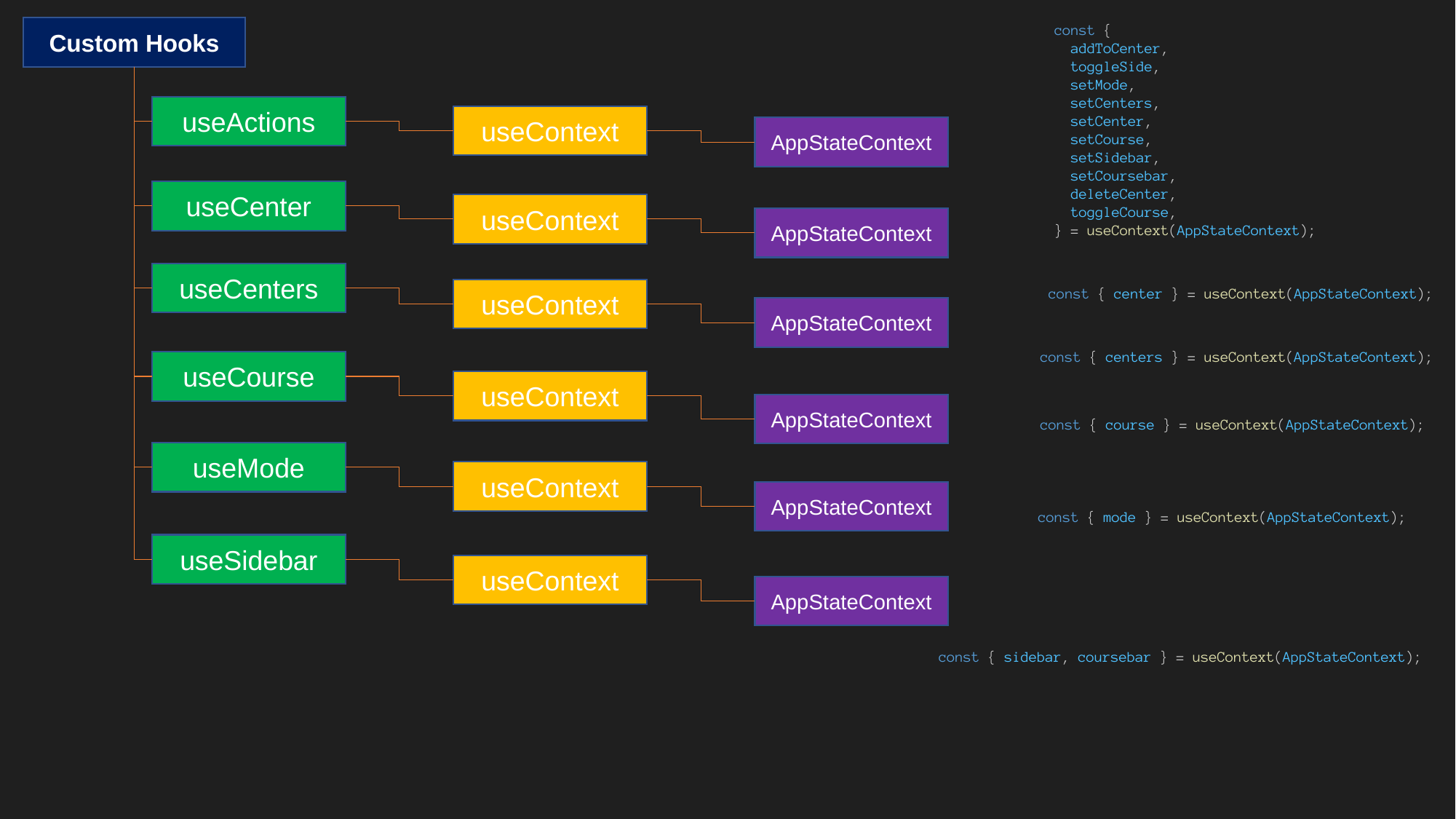

const {
    addToCenter,
    toggleSide,
    setMode,
    setCenters,
    setCenter,
    setCourse,
    setSidebar,
    setCoursebar,
    deleteCenter,
    toggleCourse,
  } = useContext(AppStateContext);
Custom Hooks
useActions
useContext
AppStateContext
useCenter
useContext
AppStateContext
useCenters
const { center } = useContext(AppStateContext);
useContext
AppStateContext
const { centers } = useContext(AppStateContext);
useCourse
useContext
AppStateContext
const { course } = useContext(AppStateContext);
useMode
useContext
AppStateContext
const { mode } = useContext(AppStateContext);
useSidebar
useContext
AppStateContext
const { sidebar, coursebar } = useContext(AppStateContext);